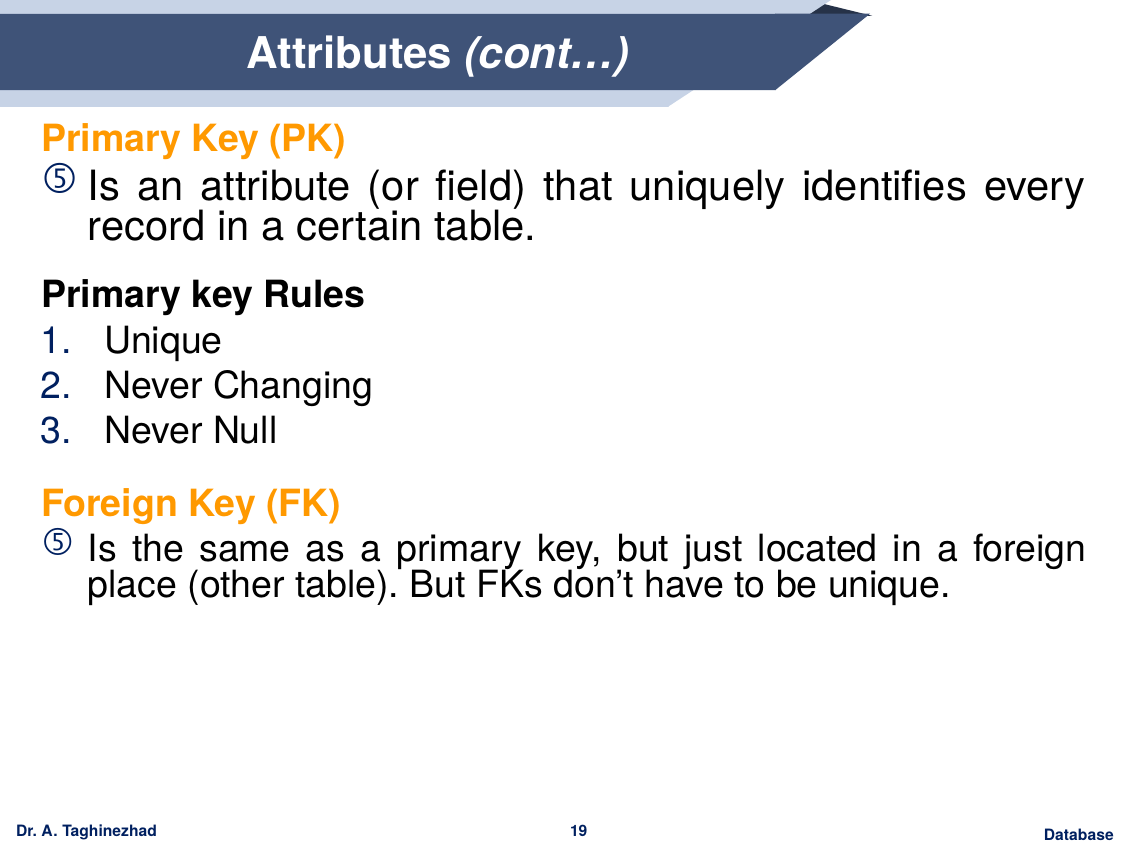

# Attributes (cont…)
Primary Key (PK)
Is an attribute (or field) that uniquely identifies every record in a certain table.

Primary key Rules
Unique
Never Changing
Never Null

Foreign Key (FK)
Is the same as a primary key, but just located in a foreign place (other table). But FKs don’t have to be unique.